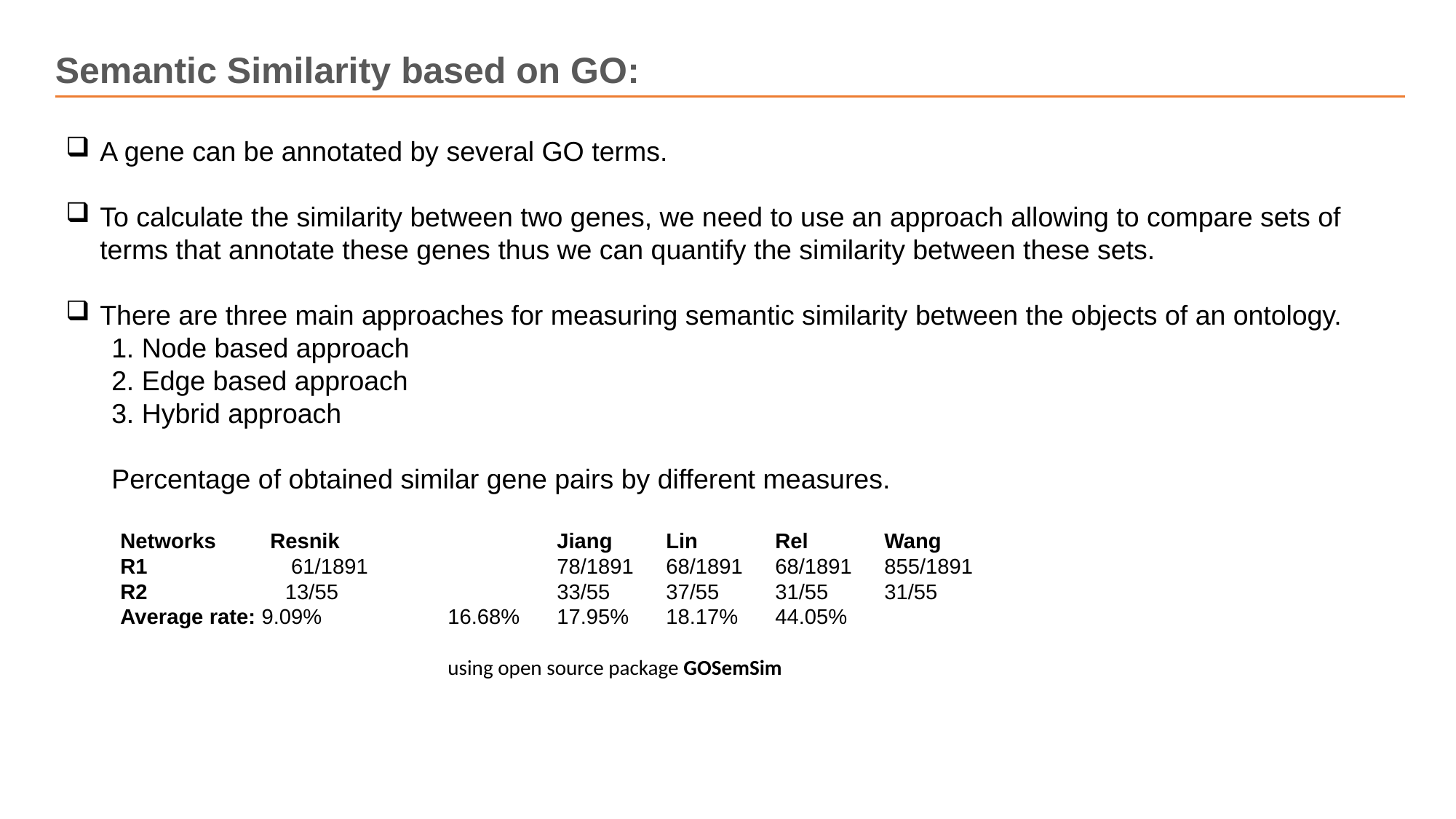

Semantic Similarity based on GO:
A gene can be annotated by several GO terms.

To calculate the similarity between two genes, we need to use an approach allowing to compare sets of terms that annotate these genes thus we can quantify the similarity between these sets.

There are three main approaches for measuring semantic similarity between the objects of an ontology.
      1. Node based approach
      2. Edge based approach
      3. Hybrid approach

      Percentage of obtained similar gene pairs by different measures.

Networks         Resnik 		Jiang 	Lin 	Rel 	Wang
R1                        61/1891 		78/1891 	68/1891 	68/1891 	855/1891
R2                       13/55 		33/55 	37/55 	31/55 	31/55
Average rate: 9.09% 		16.68% 	17.95% 	18.17% 	44.05%

			using open source package GOSemSim